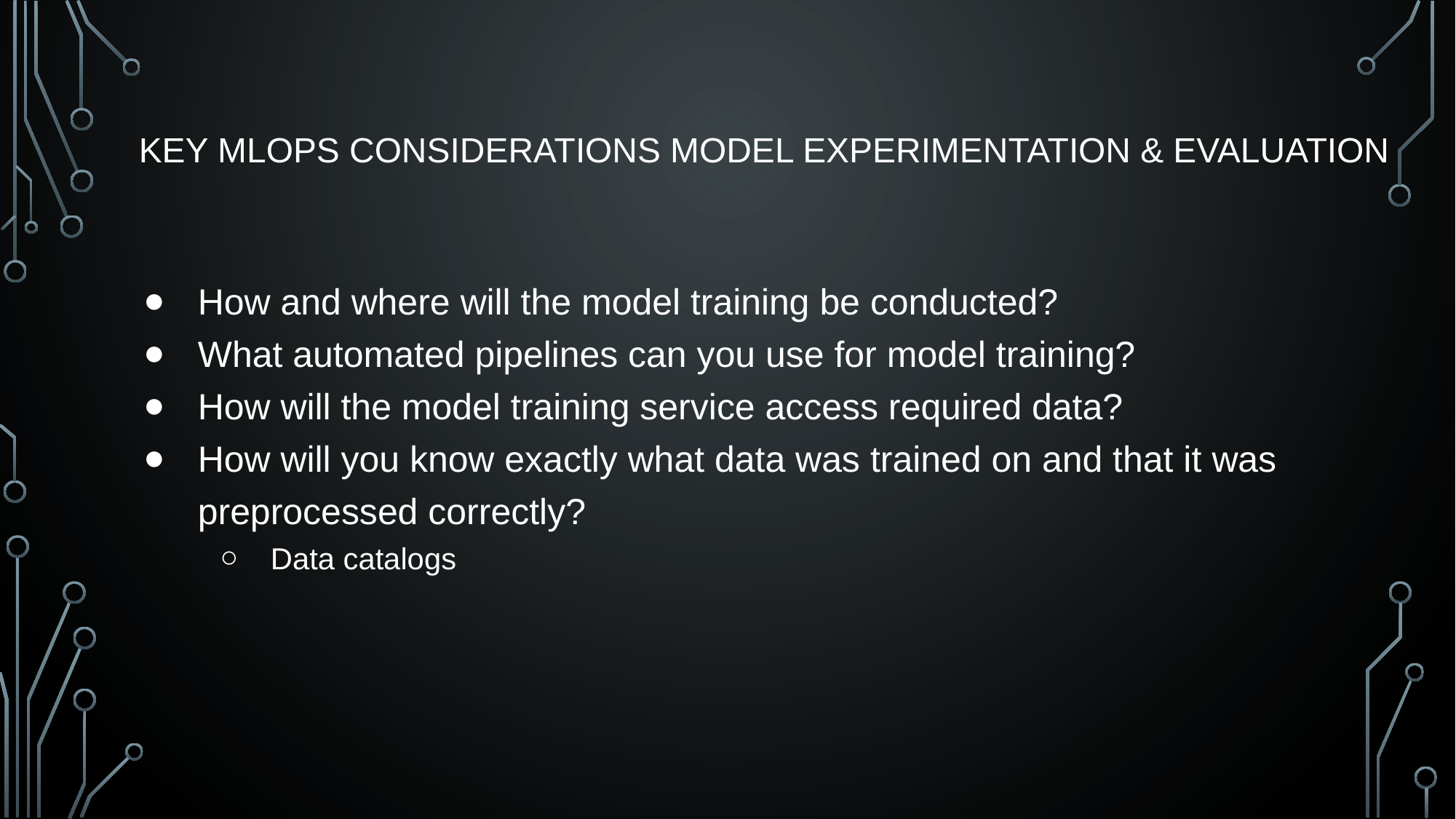

# Key MLOps Considerations Model Experimentation & Evaluation
How and where will the model training be conducted?
What automated pipelines can you use for model training?
How will the model training service access required data?
How will you know exactly what data was trained on and that it was preprocessed correctly?
Data catalogs